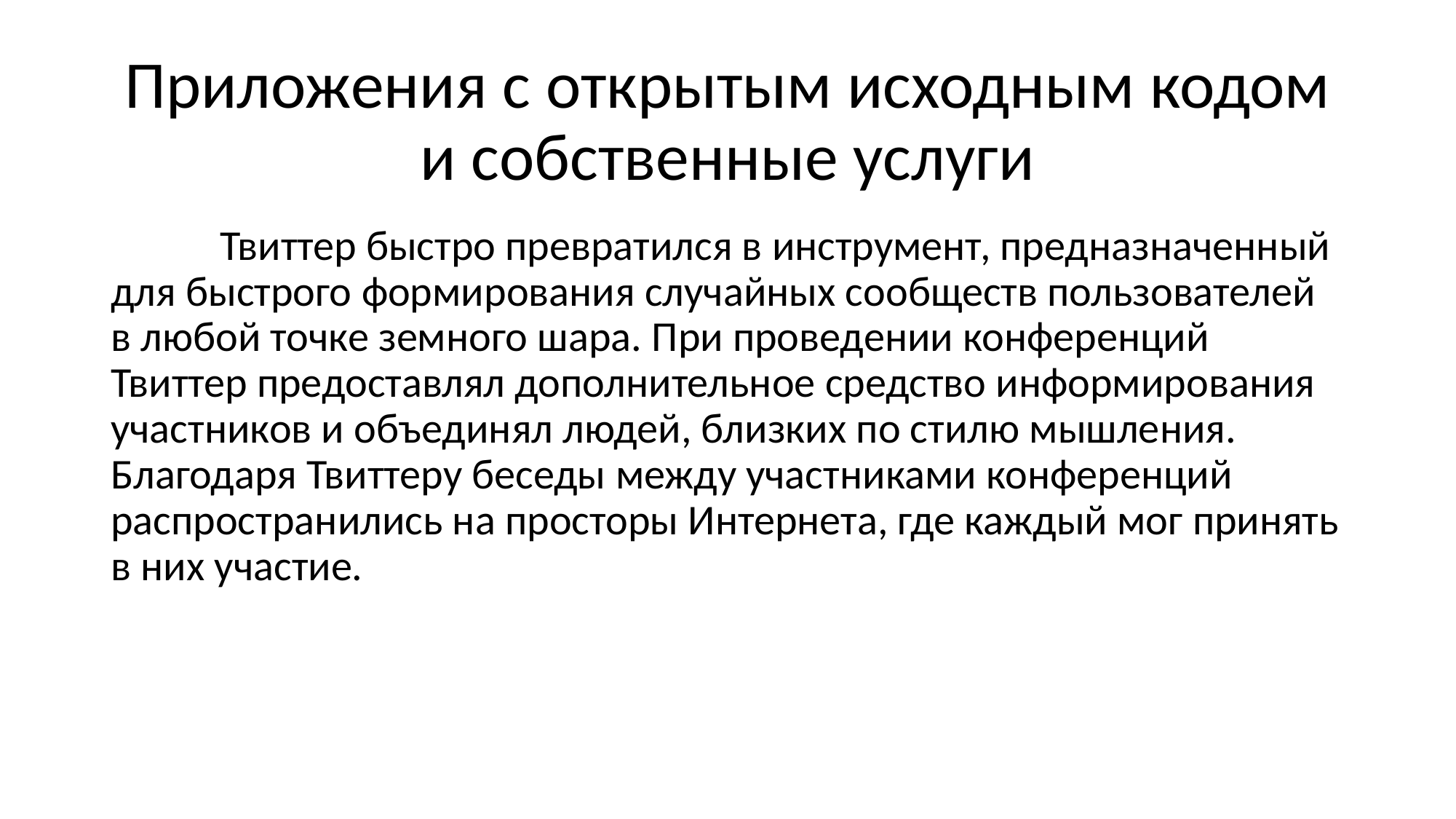

# Приложения с открытым исходным кодом и собственные услуги
	Твиттер быстро превратился в инструмент, предназначенный для быстрого формирования случайных сообществ пользователей в любой точке земного шара. При проведении конференций Твиттер предоставлял дополнительное средство информирования участников и объединял людей, близких по стилю мышления. Благодаря Твиттеру беседы между участниками конференций распространились на просторы Интернета, где каждый мог принять в них участие.